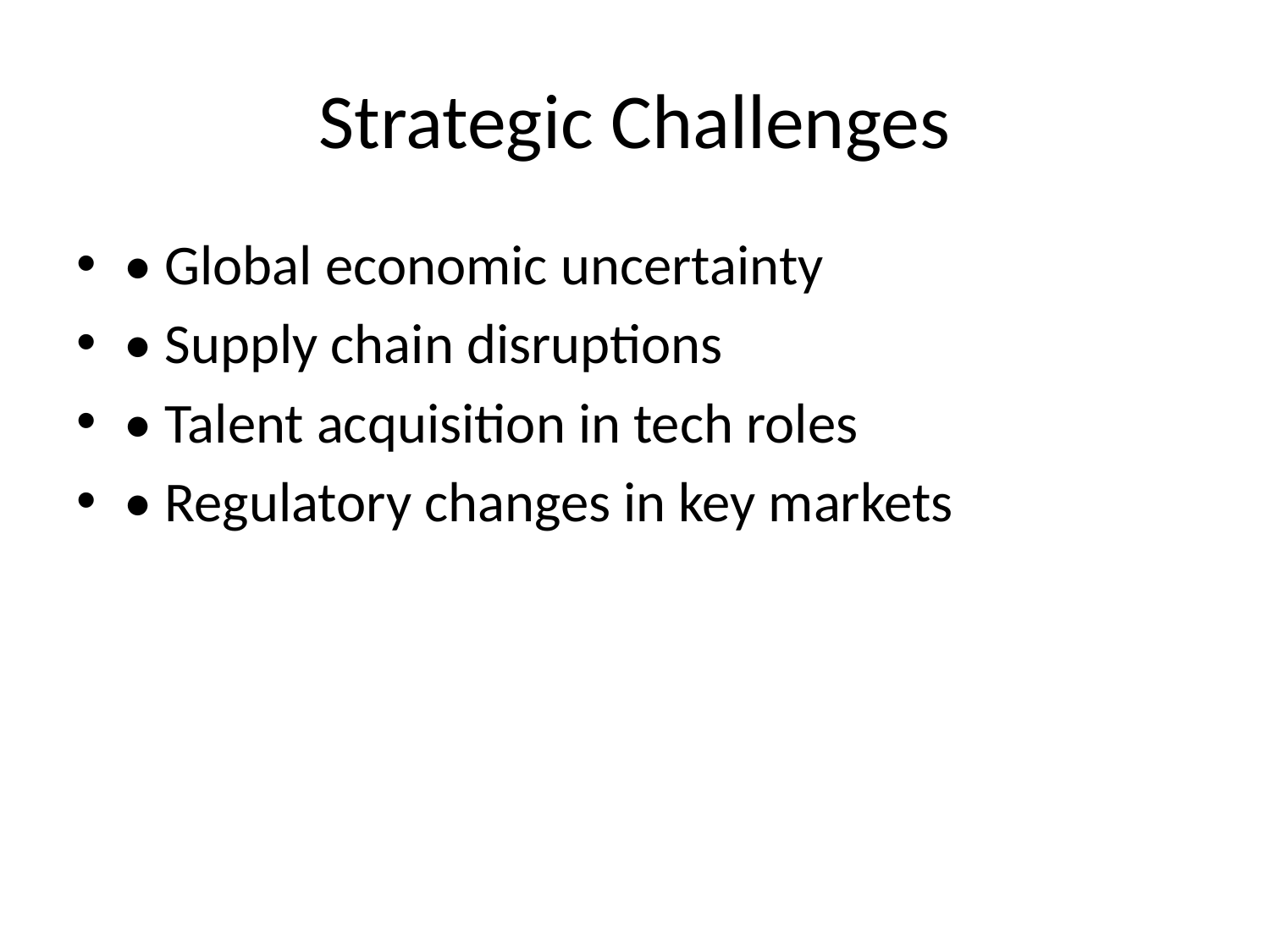

# Strategic Challenges
• Global economic uncertainty
• Supply chain disruptions
• Talent acquisition in tech roles
• Regulatory changes in key markets